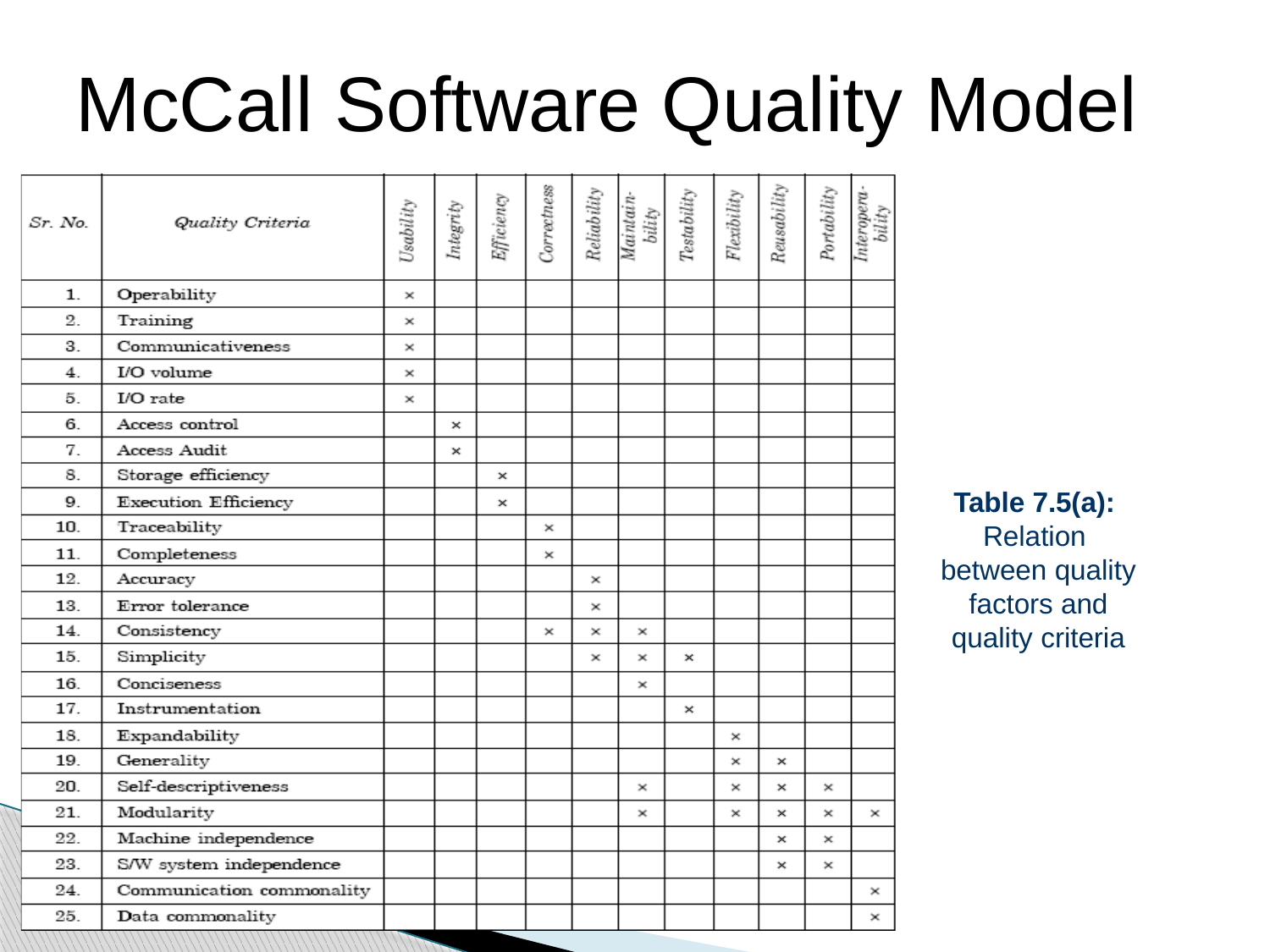

# McCall Software Quality Model

Table 7.5(a):  Relation  between quality  factors and  quality criteria